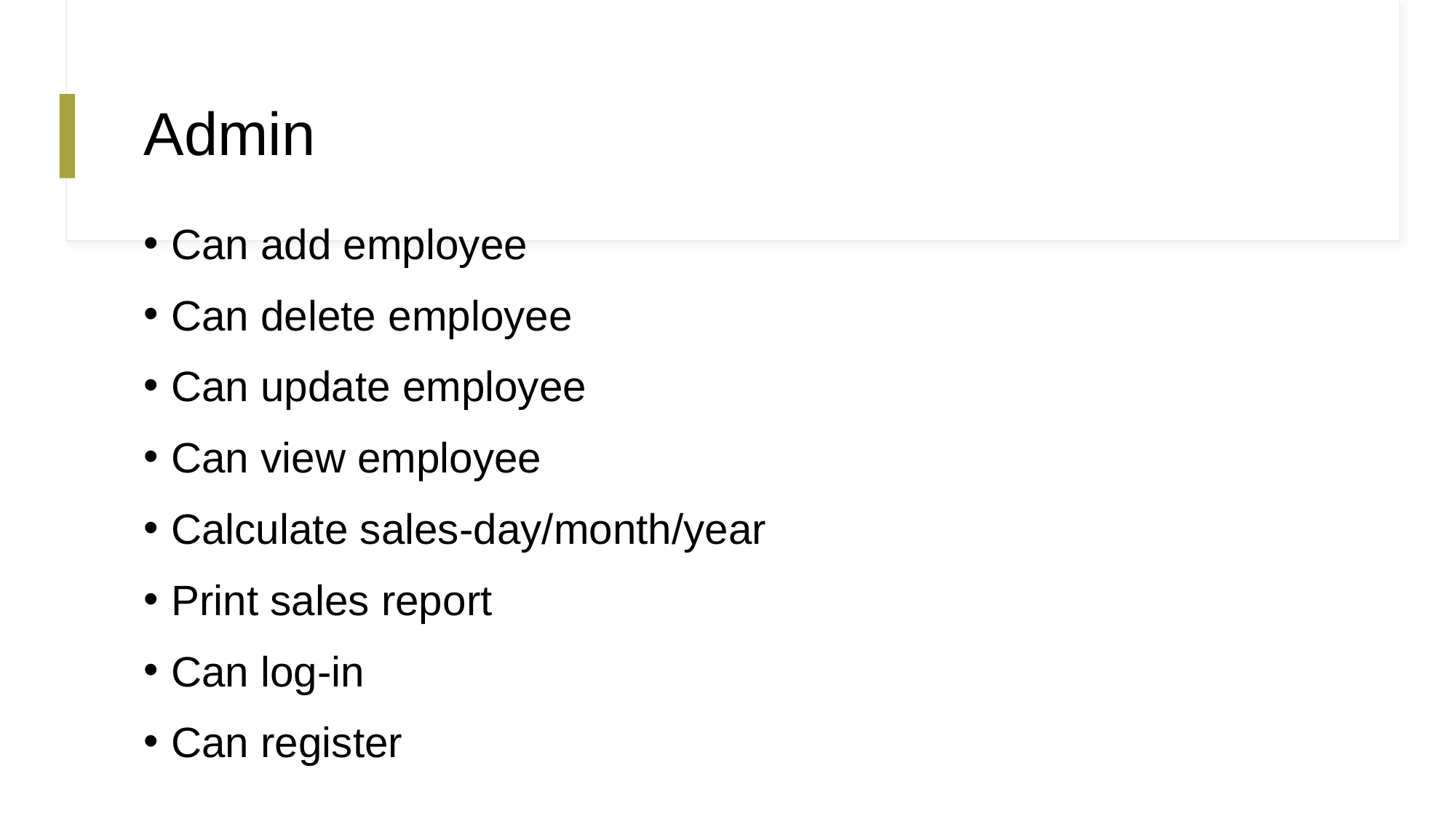

# Admin
Can add employee
Can delete employee
Can update employee
Can view employee
Calculate sales-day/month/year
Print sales report
Can log-in
Can register